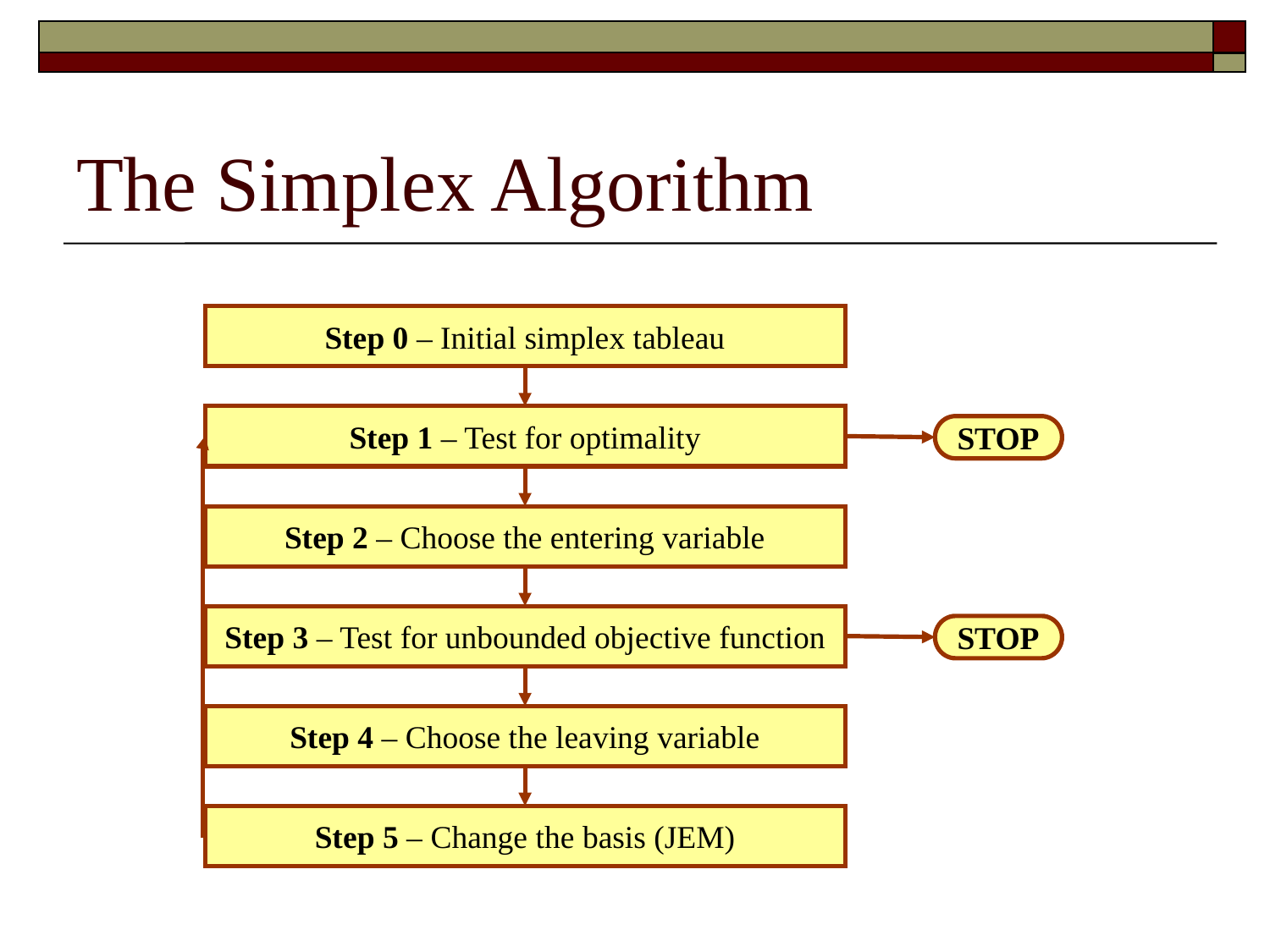

# The Simplex Algorithm
Step 0 – Initial simplex tableau
Step 1 – Test for optimality
STOP
Step 2 – Choose the entering variable
Step 3 – Test for unbounded objective function
STOP
Step 4 – Choose the leaving variable
Step 5 – Change the basis (JEM)